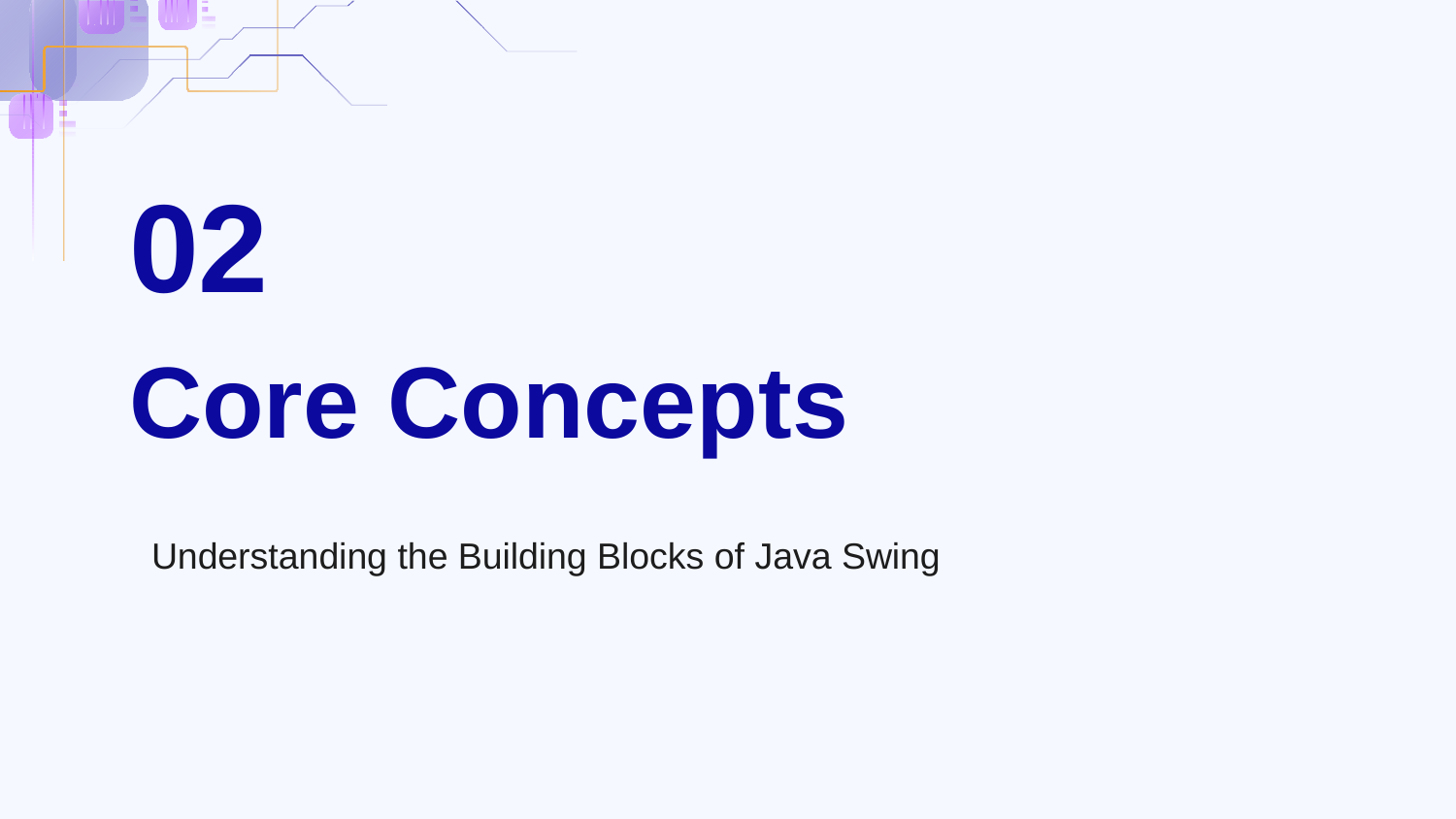

02
# Core Concepts
Understanding the Building Blocks of Java Swing